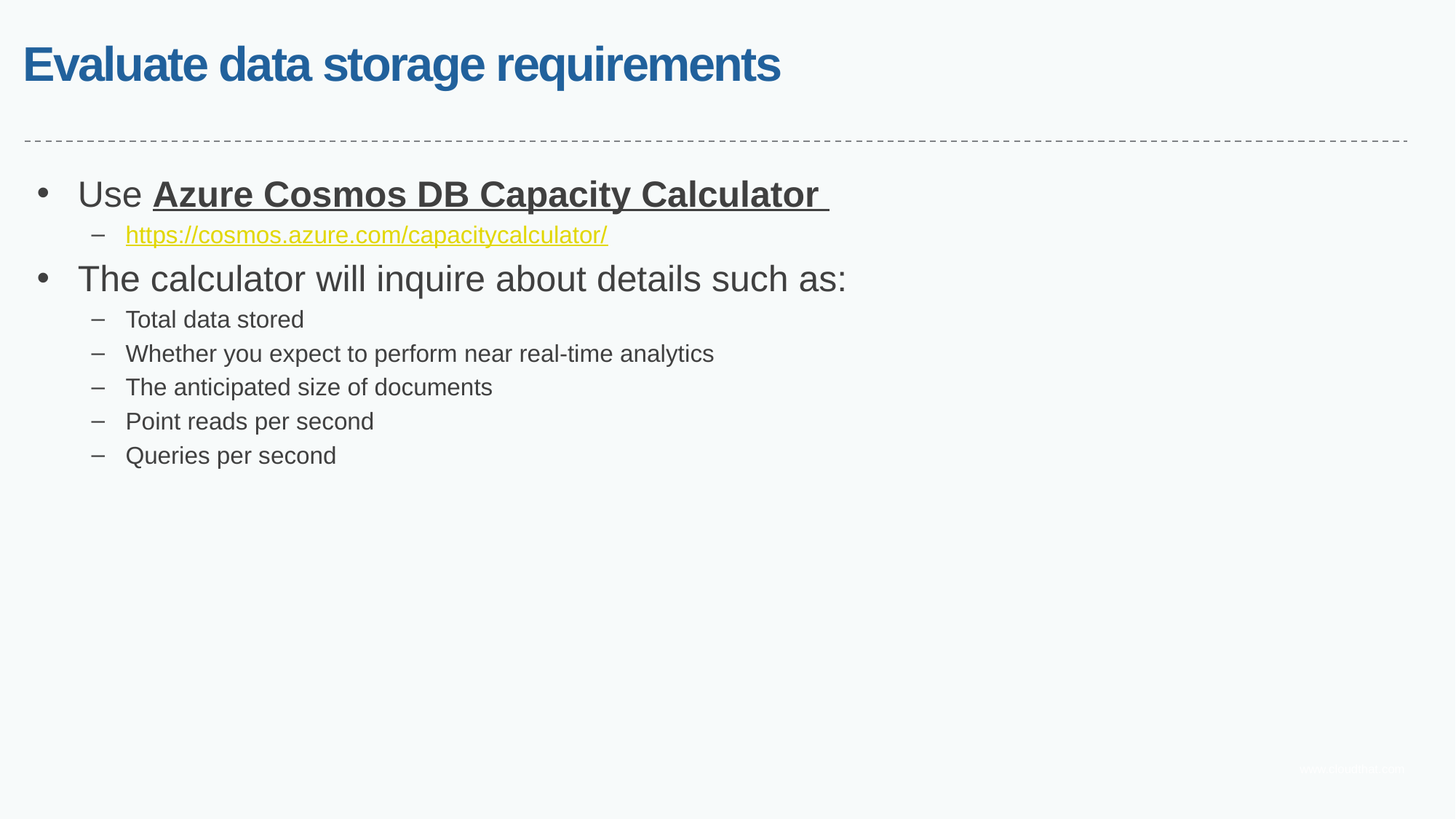

# Evaluate data storage requirements
Use Azure Cosmos DB Capacity Calculator
https://cosmos.azure.com/capacitycalculator/
The calculator will inquire about details such as:
Total data stored
Whether you expect to perform near real-time analytics
The anticipated size of documents
Point reads per second
Queries per second